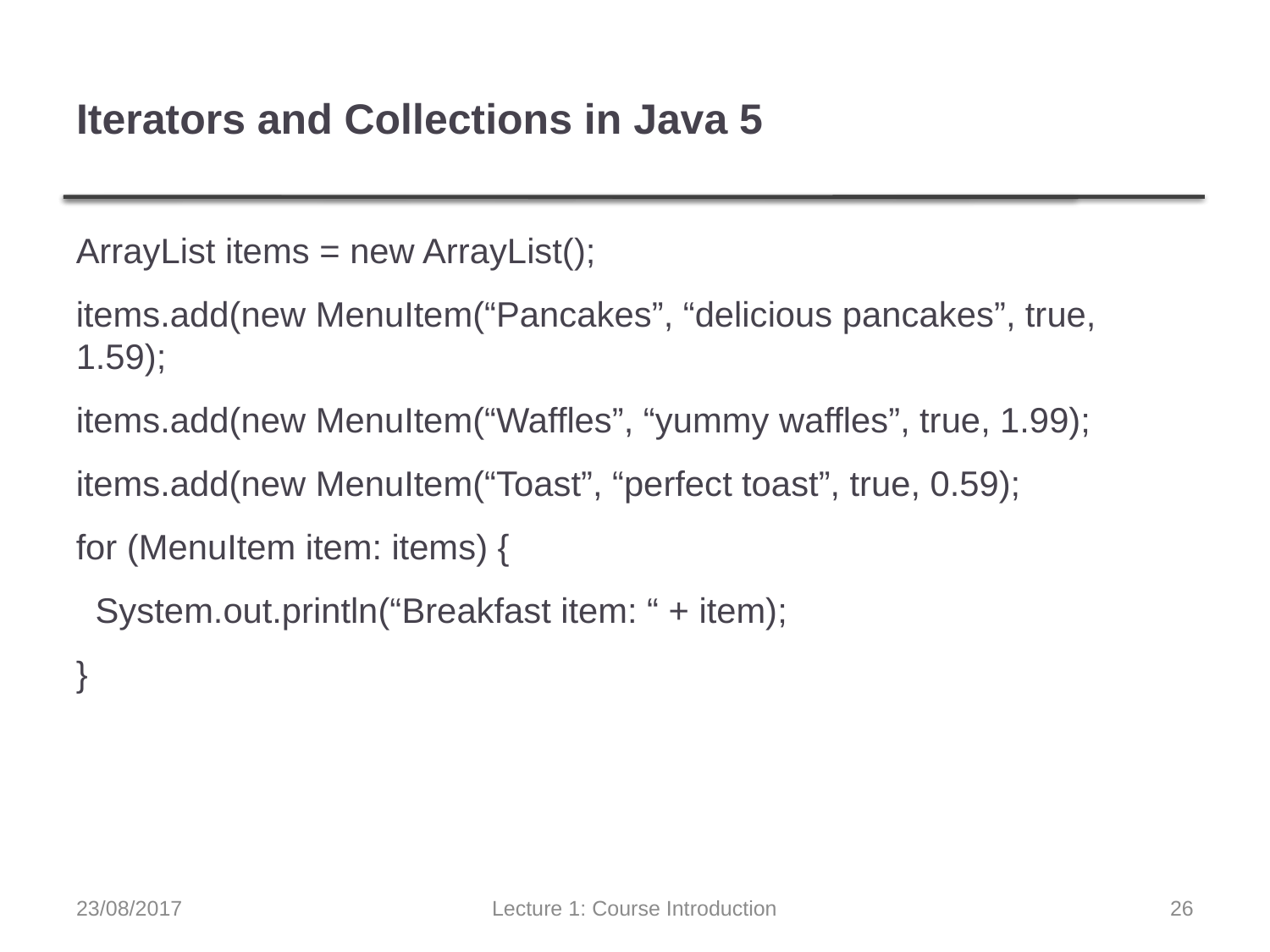

# Iterators and Collections in Java 5
ArrayList items = new ArrayList();
items.add(new MenuItem(“Pancakes”, “delicious pancakes”, true, 1.59);
items.add(new MenuItem(“Waffles”, “yummy waffles”, true, 1.99);
items.add(new MenuItem(“Toast”, “perfect toast”, true, 0.59);
for (MenuItem item: items) {
  System.out.println(“Breakfast item: “ + item);
}
23/08/2017
Lecture 1: Course Introduction
26